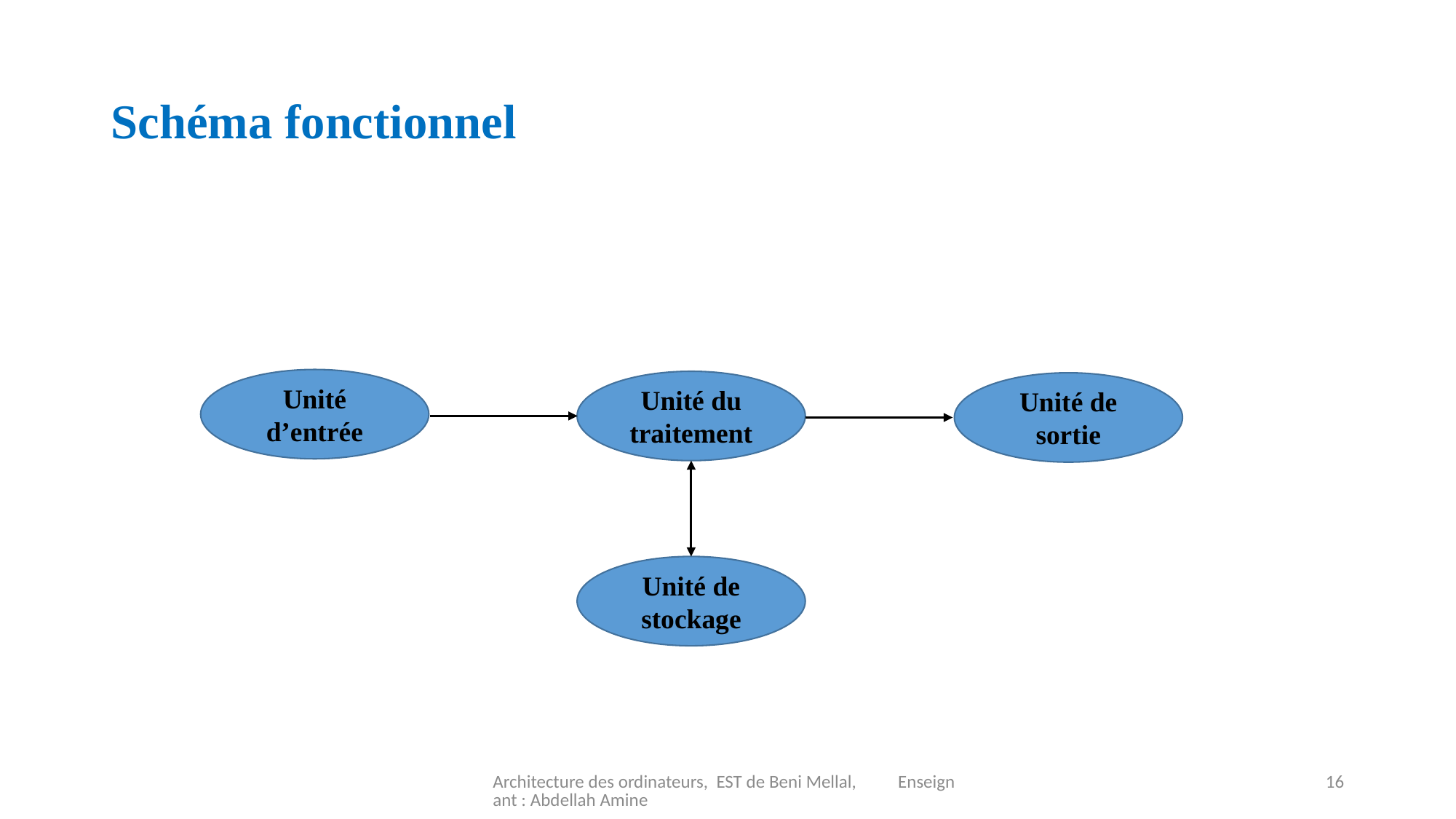

# Schéma fonctionnel

Unité d’entrée
Unité du
traitement
Unité de sortie
Unité de stockage
Architecture des ordinateurs,  EST de Beni Mellal,          Enseignant : Abdellah Amine
16